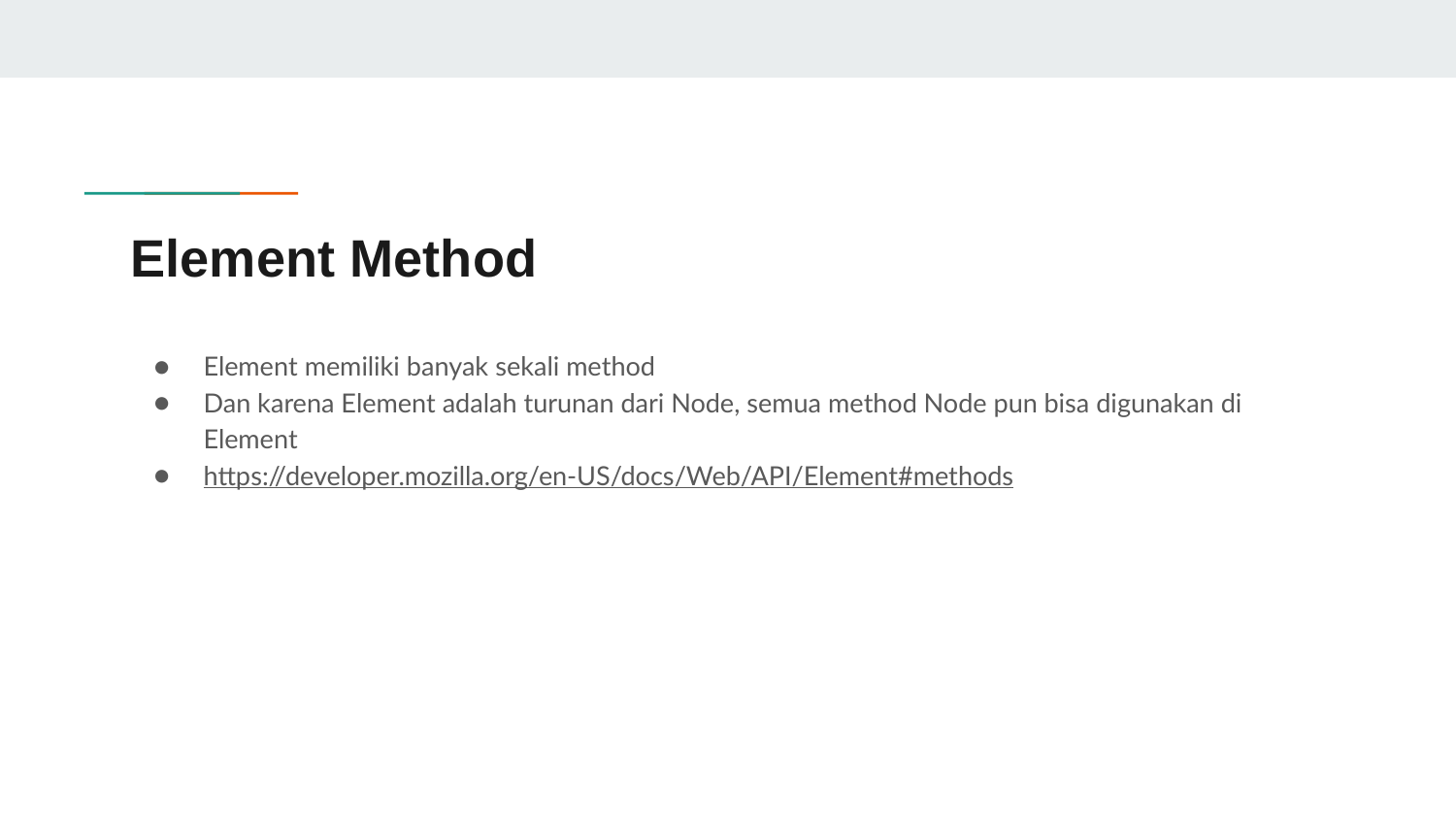

# Element Method
Element memiliki banyak sekali method
Dan karena Element adalah turunan dari Node, semua method Node pun bisa digunakan di Element
https://developer.mozilla.org/en-US/docs/Web/API/Element#methods